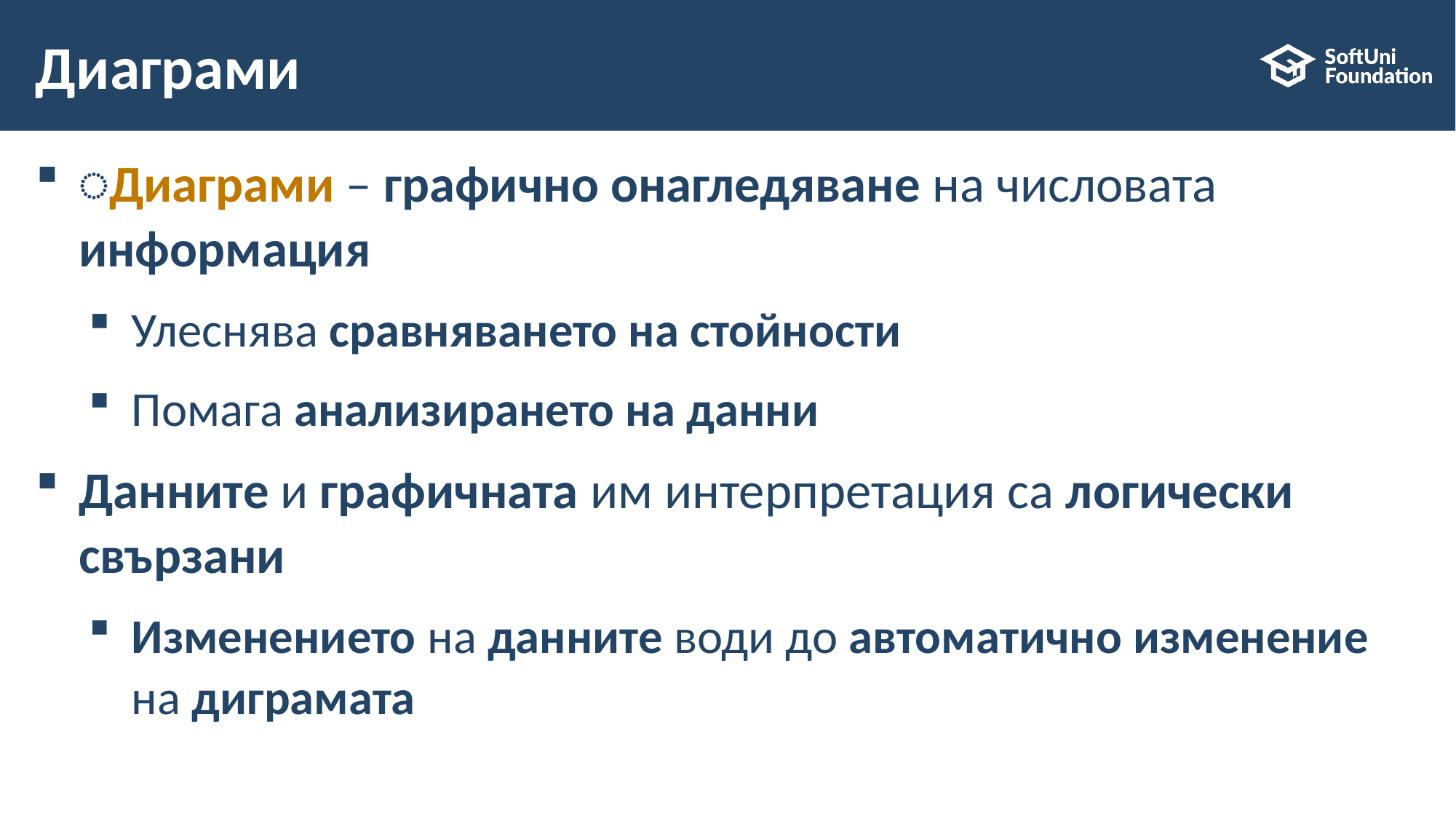

# Диаграми
͏Диаграми – графично онагледяване на числовата информация
Улеснява сравняването на стойности
Помага анализирането на данни
Данните и графичната им интерпретация са логически свързани
Изменението на данните води до автоматично изменение на диграмата